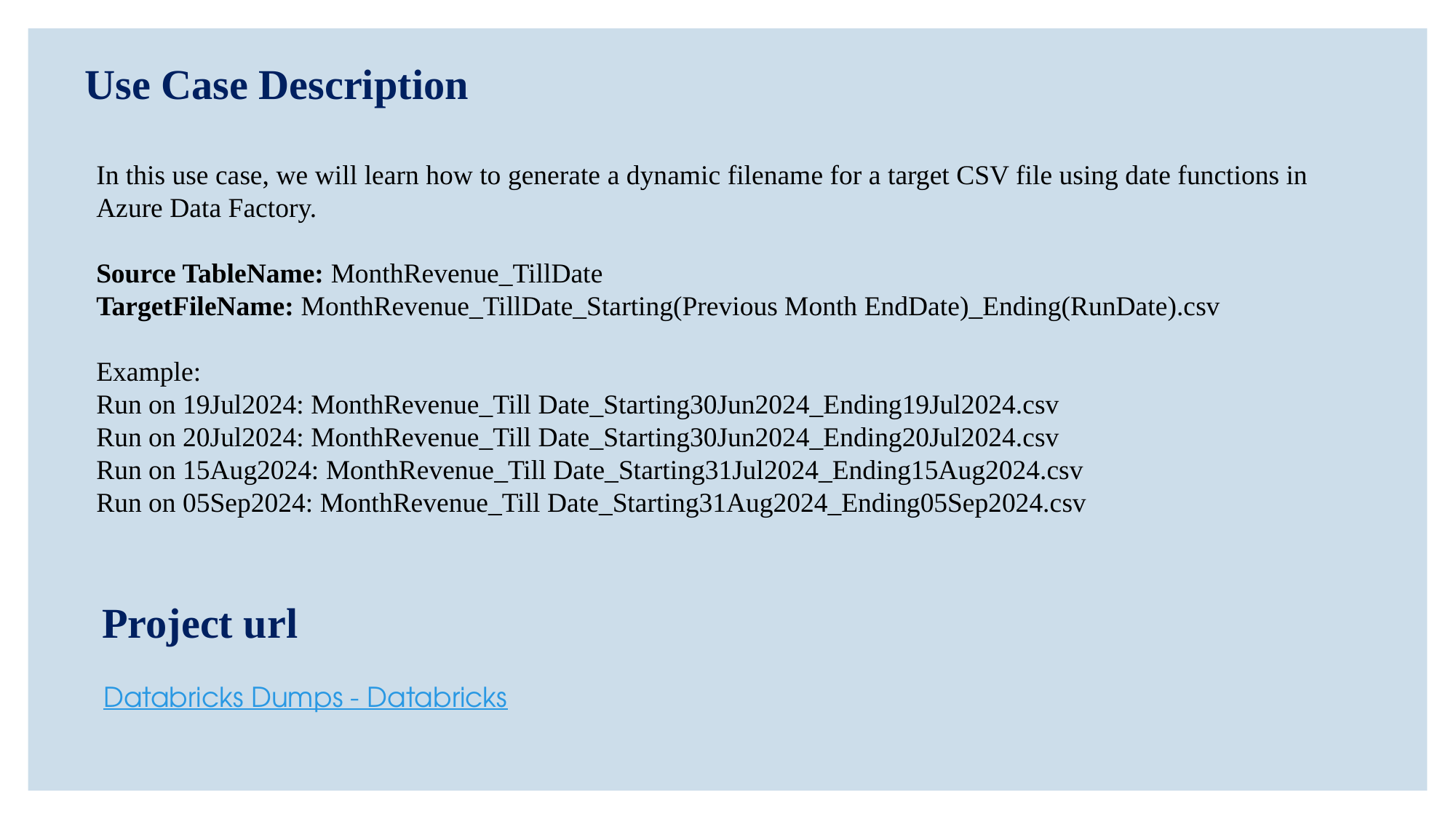

Use Case Description
In this use case, we will learn how to generate a dynamic filename for a target CSV file using date functions in Azure Data Factory.

Source TableName: MonthRevenue_TillDate
TargetFileName: MonthRevenue_TillDate_Starting(Previous Month EndDate)_Ending(RunDate).csv

Example:
Run on 19Jul2024: MonthRevenue_Till Date_Starting30Jun2024_Ending19Jul2024.csv
Run on 20Jul2024: MonthRevenue_Till Date_Starting30Jun2024_Ending20Jul2024.csv
Run on 15Aug2024: MonthRevenue_Till Date_Starting31Jul2024_Ending15Aug2024.csv
Run on 05Sep2024: MonthRevenue_Till Date_Starting31Aug2024_Ending05Sep2024.csv

Project url
Databricks Dumps - Databricks